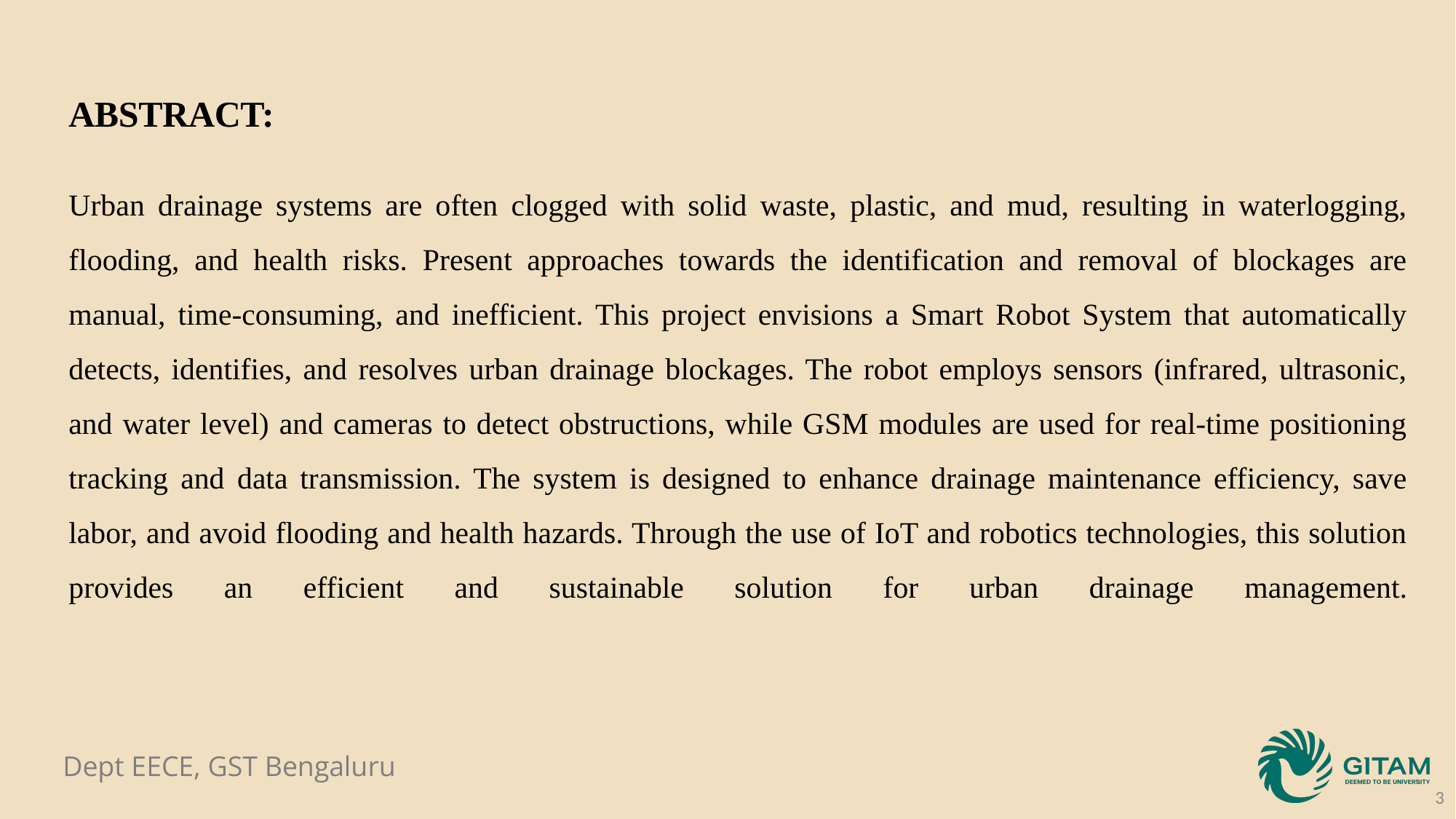

ABSTRACT:

Urban drainage systems are often clogged with solid waste, plastic, and mud, resulting in waterlogging, flooding, and health risks. Present approaches towards the identification and removal of blockages are manual, time-consuming, and inefficient. This project envisions a Smart Robot System that automatically detects, identifies, and resolves urban drainage blockages. The robot employs sensors (infrared, ultrasonic, and water level) and cameras to detect obstructions, while GSM modules are used for real-time positioning tracking and data transmission. The system is designed to enhance drainage maintenance efficiency, save labor, and avoid flooding and health hazards. Through the use of IoT and robotics technologies, this solution provides an efficient and sustainable solution for urban drainage management.
3